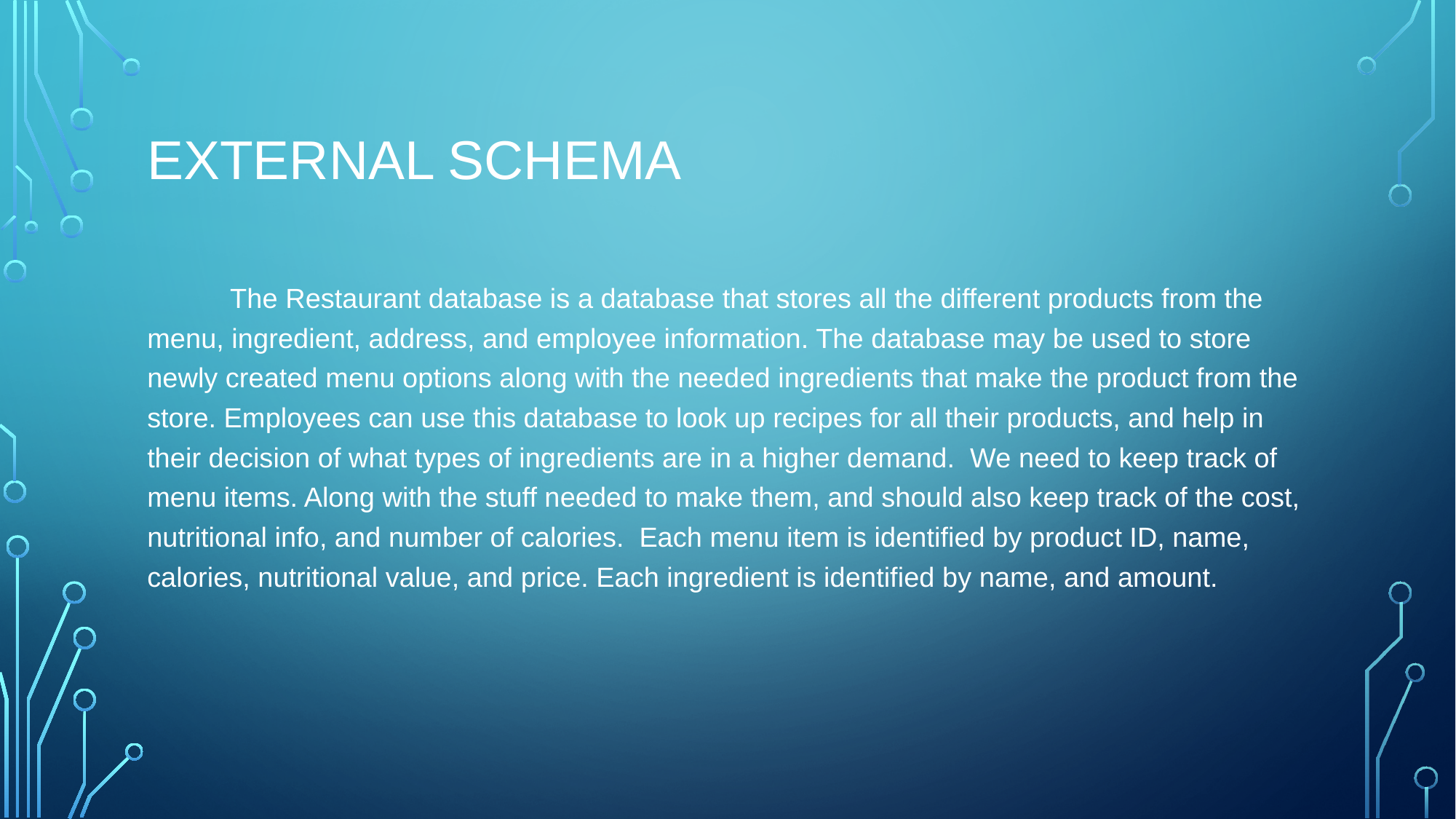

# External schema
	The Restaurant database is a database that stores all the different products from the menu, ingredient, address, and employee information. The database may be used to store newly created menu options along with the needed ingredients that make the product from the store. Employees can use this database to look up recipes for all their products, and help in their decision of what types of ingredients are in a higher demand.  We need to keep track of menu items. Along with the stuff needed to make them, and should also keep track of the cost, nutritional info, and number of calories.  Each menu item is identified by product ID, name, calories, nutritional value, and price. Each ingredient is identified by name, and amount.